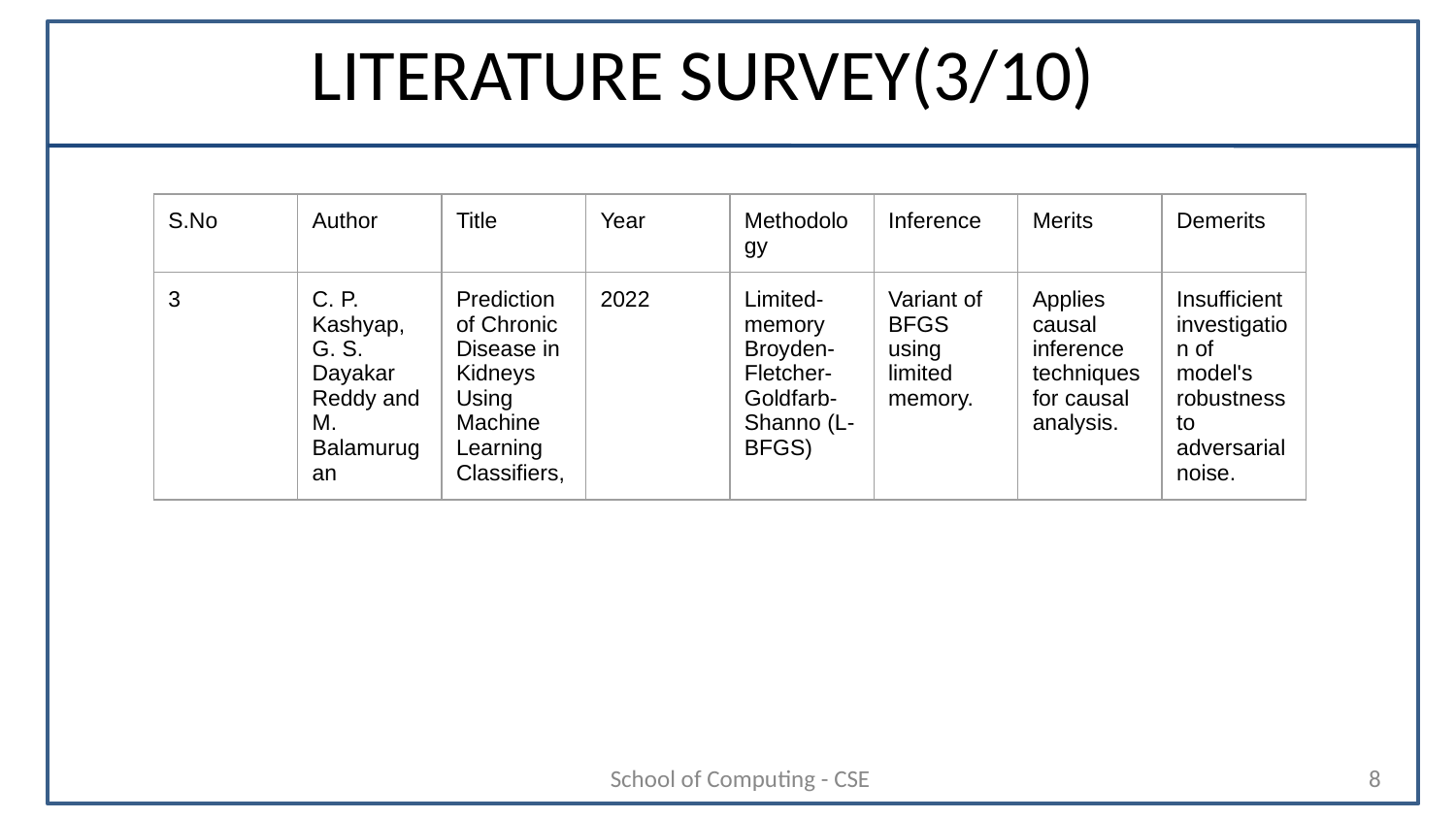

# LITERATURE SURVEY(3/10)
| S.No | Author | Title | Year | Methodology | Inference | Merits | Demerits |
| --- | --- | --- | --- | --- | --- | --- | --- |
| 3 | C. P. Kashyap, G. S. Dayakar Reddy and M. Balamurugan | Prediction of Chronic Disease in Kidneys Using Machine Learning Classifiers, | 2022 | Limited-memory Broyden-Fletcher-Goldfarb-Shanno (L-BFGS) | Variant of BFGS using limited memory. | Applies causal inference techniques for causal analysis. | Insufficient investigation of model's robustness to adversarial noise. |
School of Computing - CSE
8